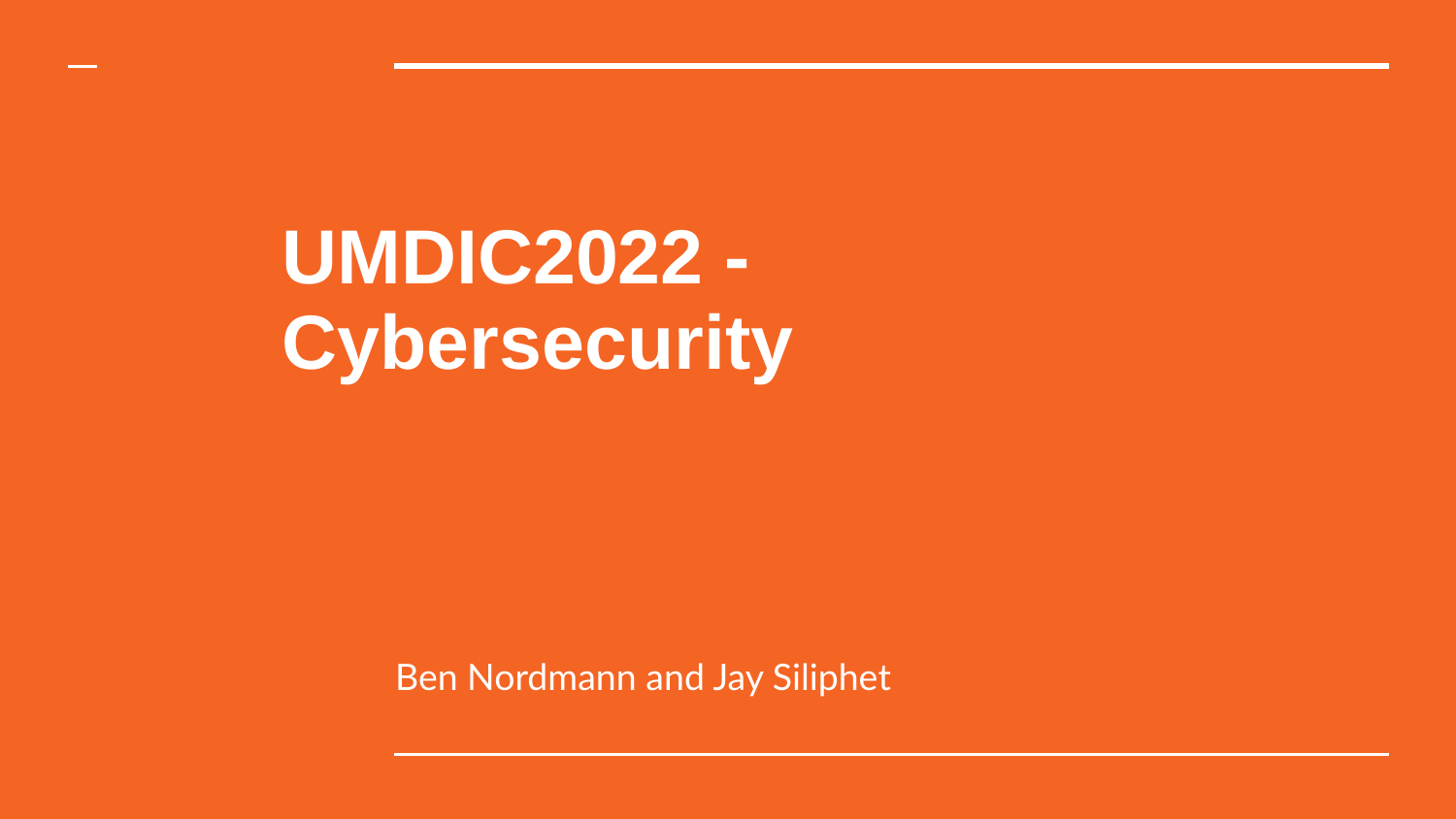

# UMDIC2022 - Cybersecurity
Ben Nordmann and Jay Siliphet